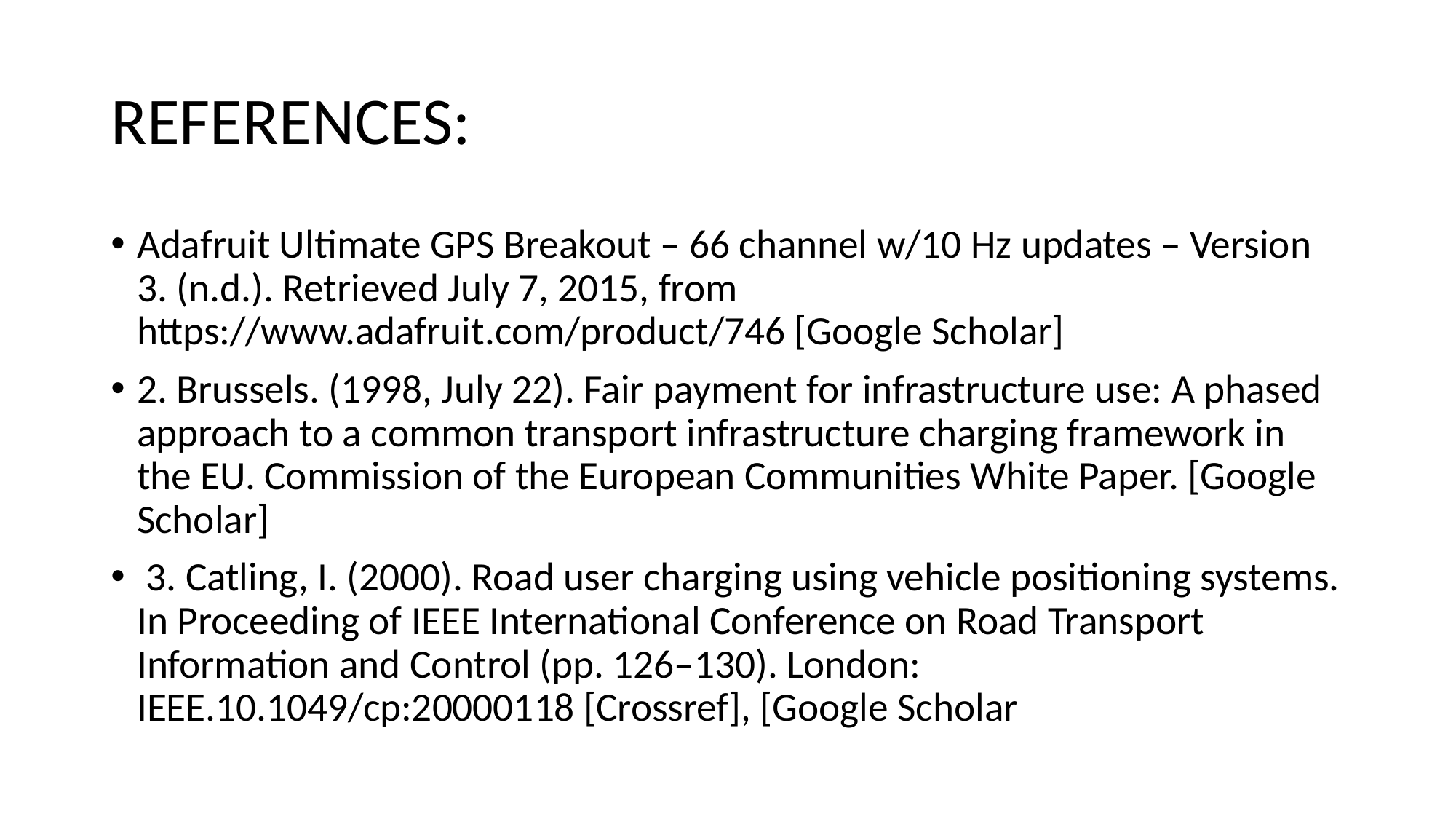

# REFERENCES:
Adafruit Ultimate GPS Breakout – 66 channel w/10 Hz updates – Version 3. (n.d.). Retrieved July 7, 2015, from https://www.adafruit.com/product/746 [Google Scholar]
2. Brussels. (1998, July 22). Fair payment for infrastructure use: A phased approach to a common transport infrastructure charging framework in the EU. Commission of the European Communities White Paper. [Google Scholar]
 3. Catling, I. (2000). Road user charging using vehicle positioning systems. In Proceeding of IEEE International Conference on Road Transport Information and Control (pp. 126–130). London: IEEE.10.1049/cp:20000118 [Crossref], [Google Scholar